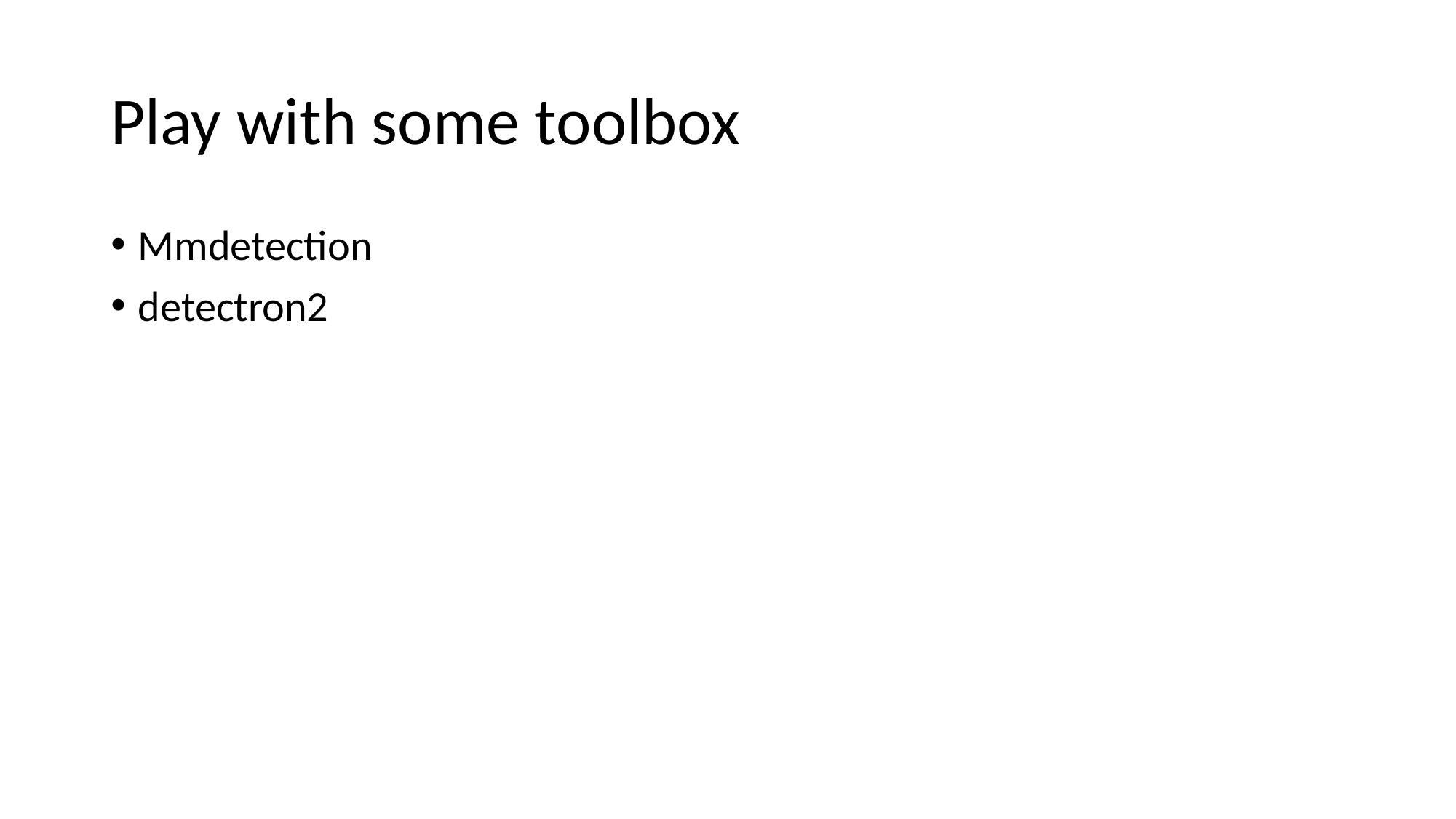

# Play with some toolbox
Mmdetection
detectron2